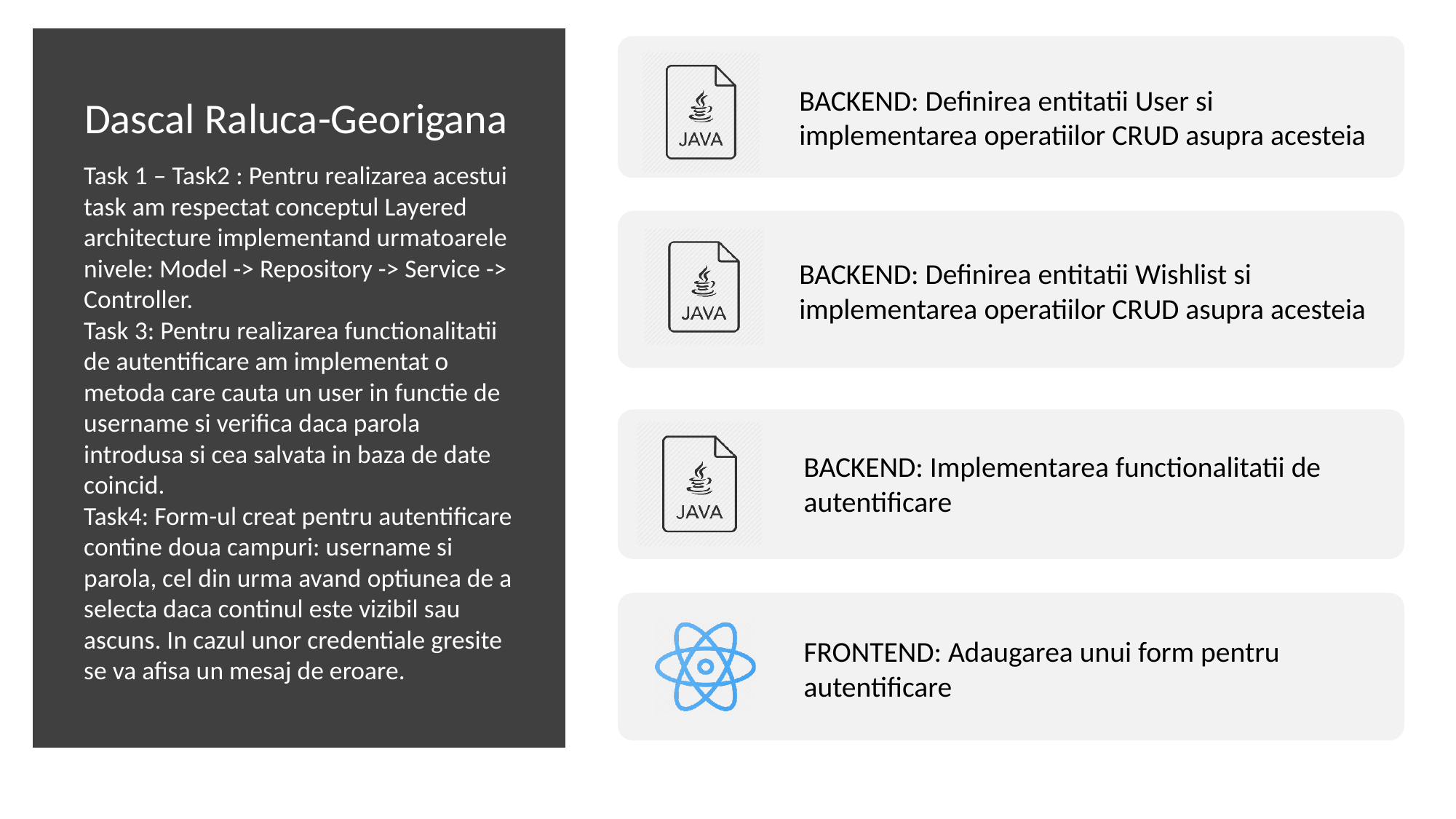

BACKEND: Definirea entitatii User si implementarea operatiilor CRUD asupra acesteia
BACKEND: Definirea entitatii Wishlist si implementarea operatiilor CRUD asupra acesteia
BACKEND: Implementarea functionalitatii de autentificare
FRONTEND: Adaugarea unui form pentru autentificare
# Dascal Raluca-Georigana
Task 1 – Task2 : Pentru realizarea acestui task am respectat conceptul Layered architecture implementand urmatoarele nivele: Model -> Repository -> Service -> Controller.
Task 3: Pentru realizarea functionalitatii de autentificare am implementat o metoda care cauta un user in functie de username si verifica daca parola introdusa si cea salvata in baza de date coincid.
Task4: Form-ul creat pentru autentificare contine doua campuri: username si parola, cel din urma avand optiunea de a selecta daca continul este vizibil sau ascuns. In cazul unor credentiale gresite se va afisa un mesaj de eroare.